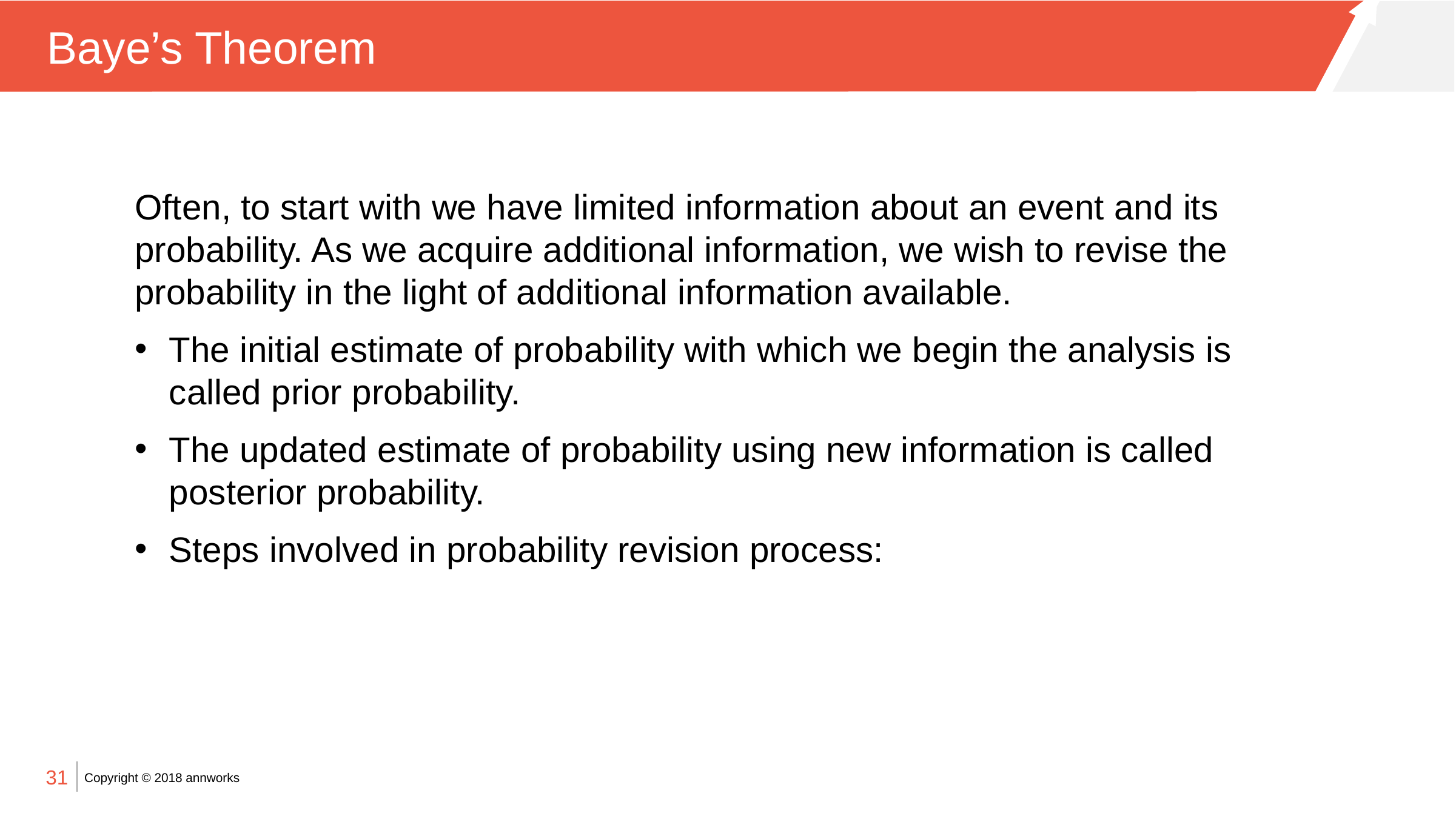

# Baye’s Theorem
Often, to start with we have limited information about an event and its probability. As we acquire additional information, we wish to revise the probability in the light of additional information available.
The initial estimate of probability with which we begin the analysis is called prior probability.
The updated estimate of probability using new information is called posterior probability.
Steps involved in probability revision process:
31